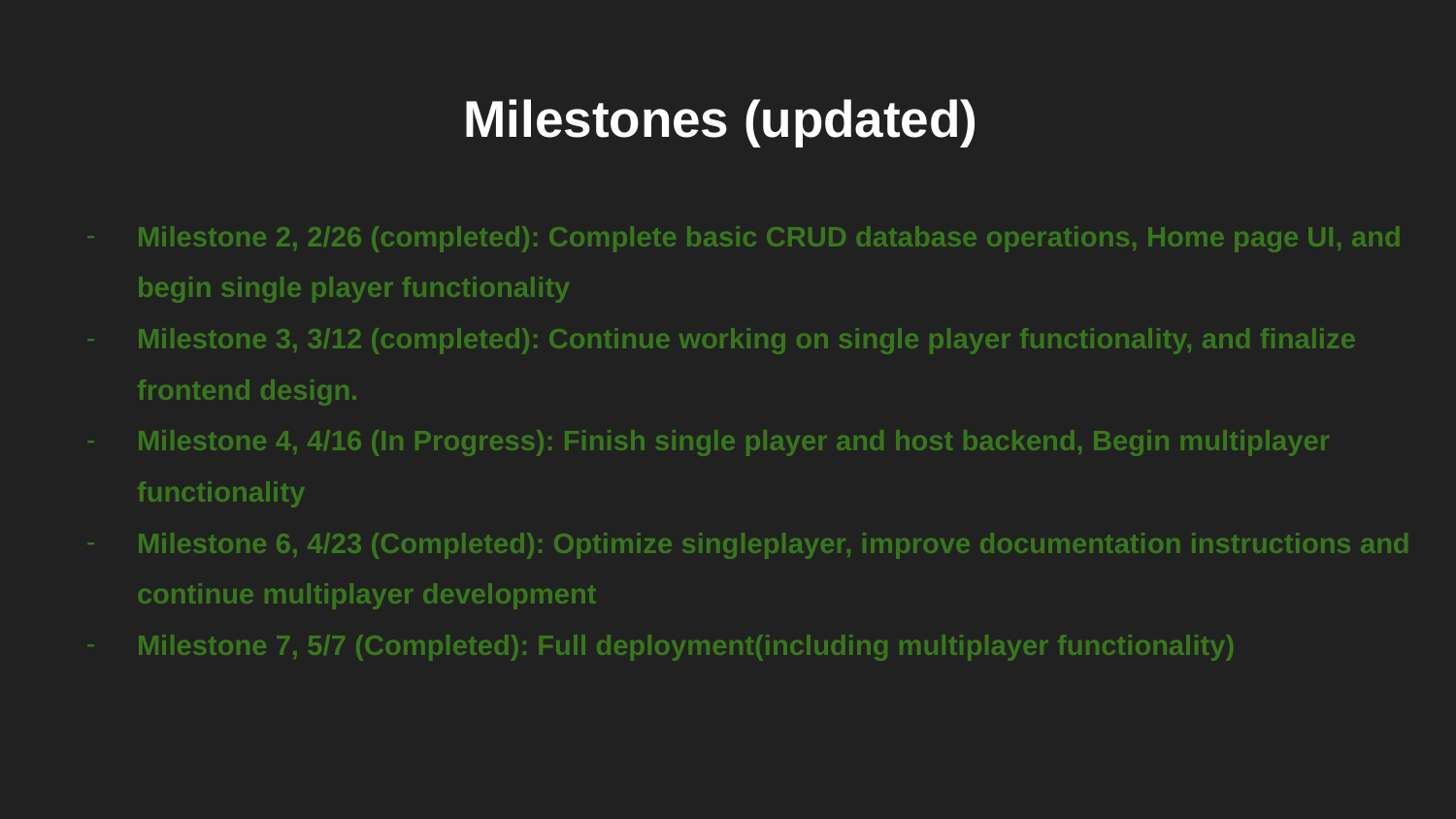

# Milestones (updated)
Milestone 2, 2/26 (completed): Complete basic CRUD database operations, Home page UI, and begin single player functionality
Milestone 3, 3/12 (completed): Continue working on single player functionality, and finalize frontend design.
Milestone 4, 4/16 (In Progress): Finish single player and host backend, Begin multiplayer functionality
Milestone 6, 4/23 (Completed): Optimize singleplayer, improve documentation instructions and continue multiplayer development
Milestone 7, 5/7 (Completed): Full deployment(including multiplayer functionality)